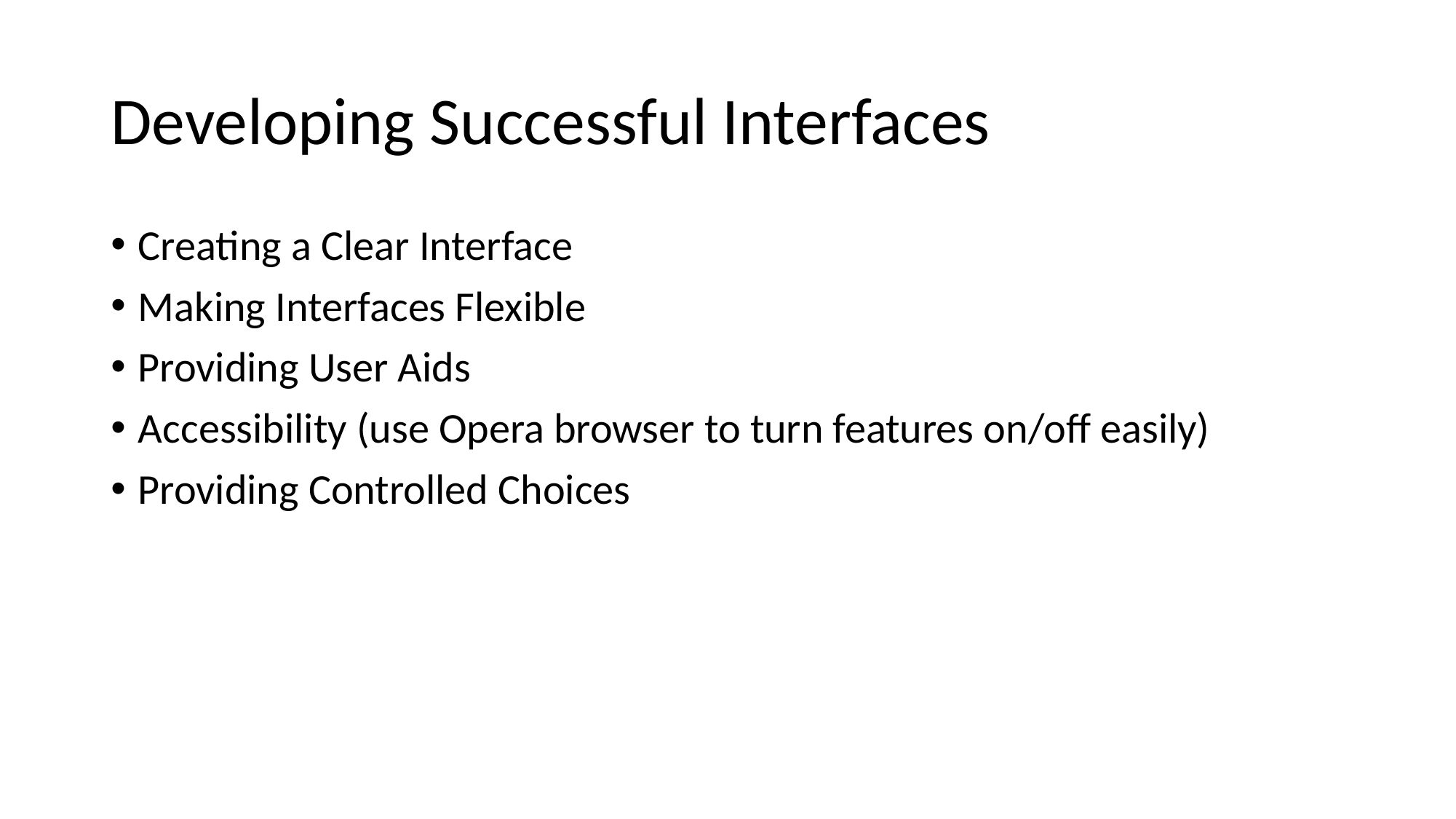

# Developing Successful Interfaces
Creating a Clear Interface
Making Interfaces Flexible
Providing User Aids
Accessibility (use Opera browser to turn features on/off easily)
Providing Controlled Choices